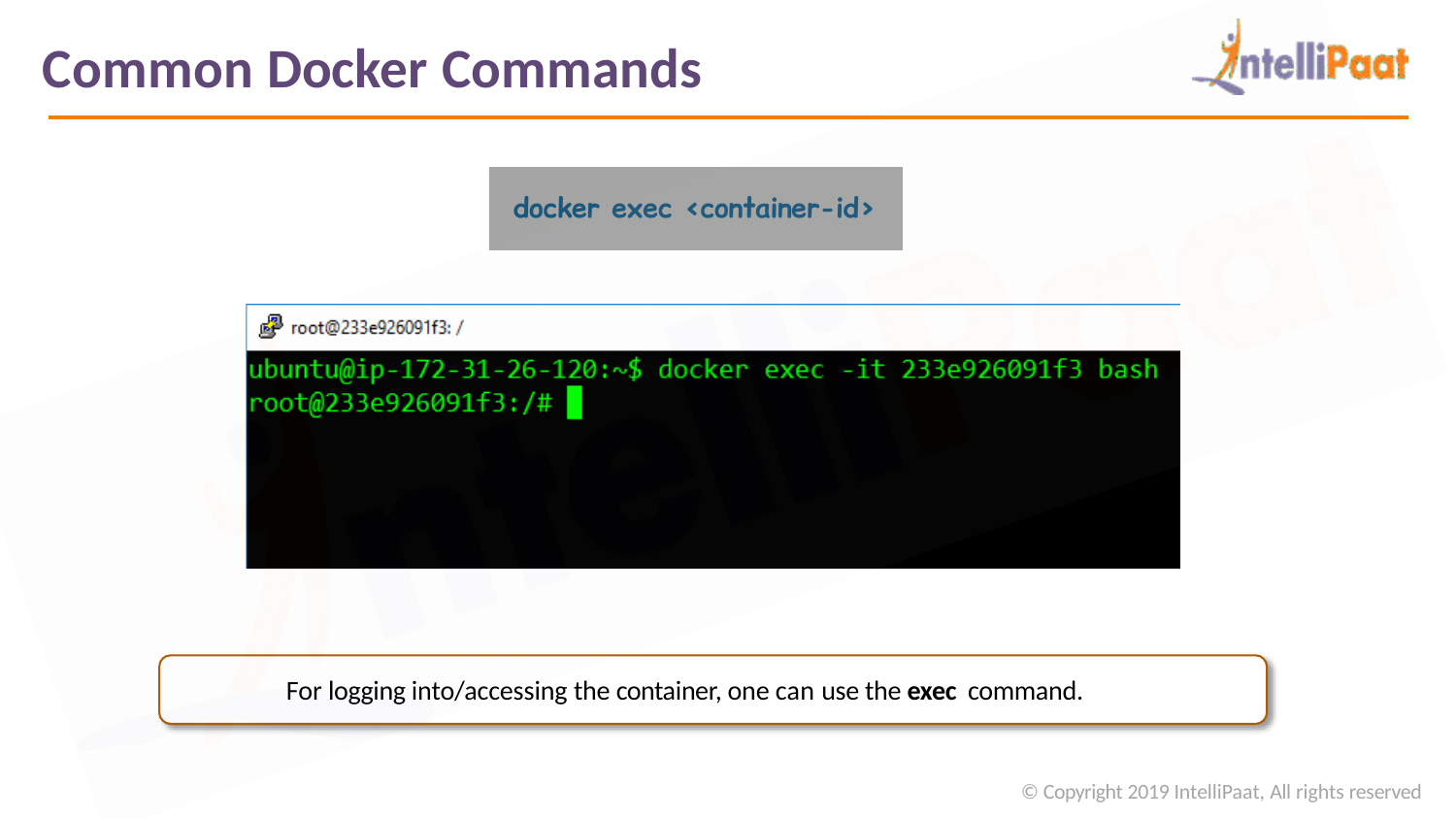

# Common Docker Commands

docker exec <container-id>

For logging into/accessing the container, one can use the exec command.
© Copyright 2019 IntelliPaat, All rights reserved